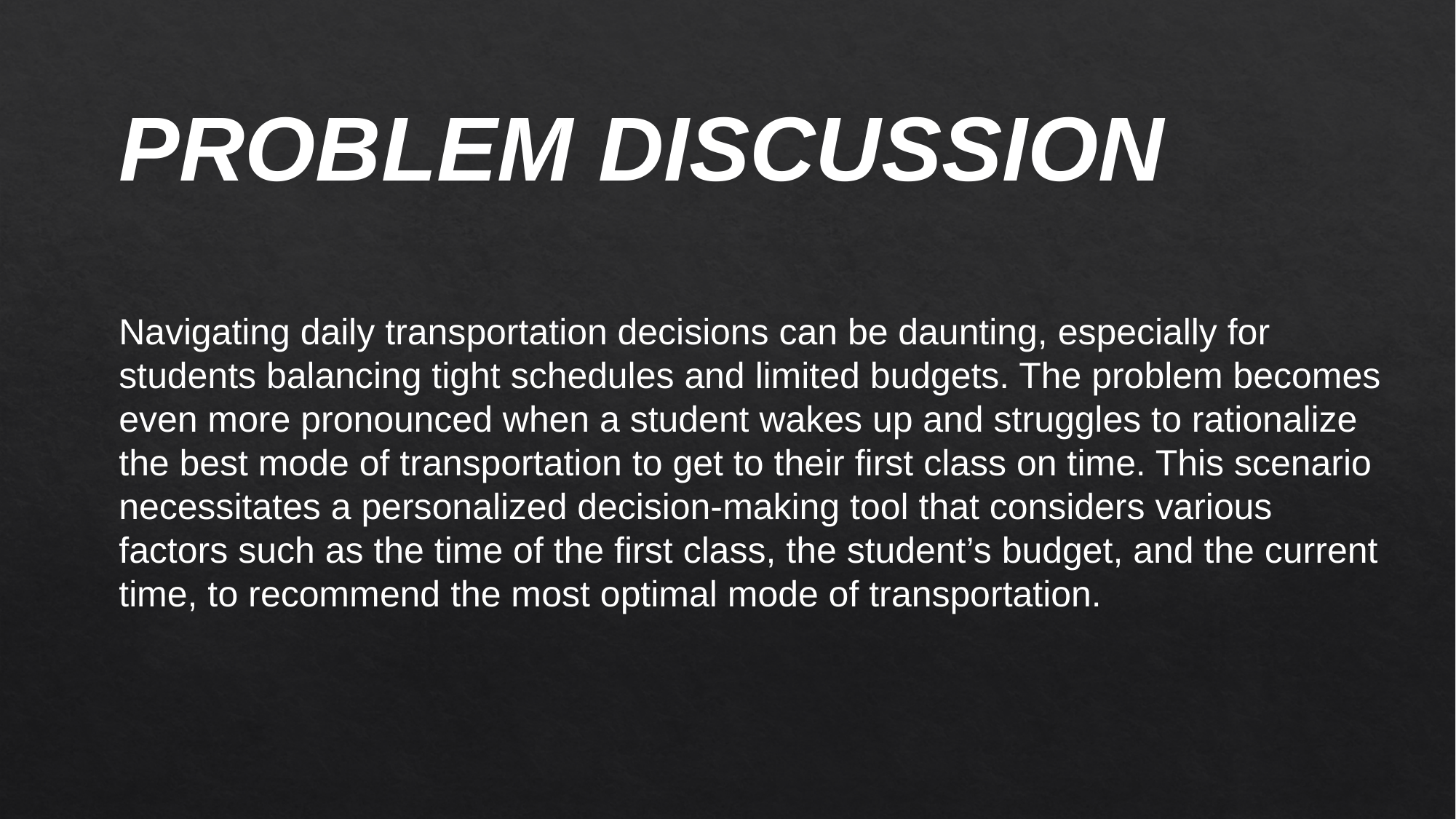

PROBLEM DISCUSSION

Navigating daily transportation decisions can be daunting, especially for students balancing tight schedules and limited budgets. The problem becomes even more pronounced when a student wakes up and struggles to rationalize the best mode of transportation to get to their first class on time. This scenario necessitates a personalized decision-making tool that considers various factors such as the time of the first class, the student’s budget, and the current time, to recommend the most optimal mode of transportation.